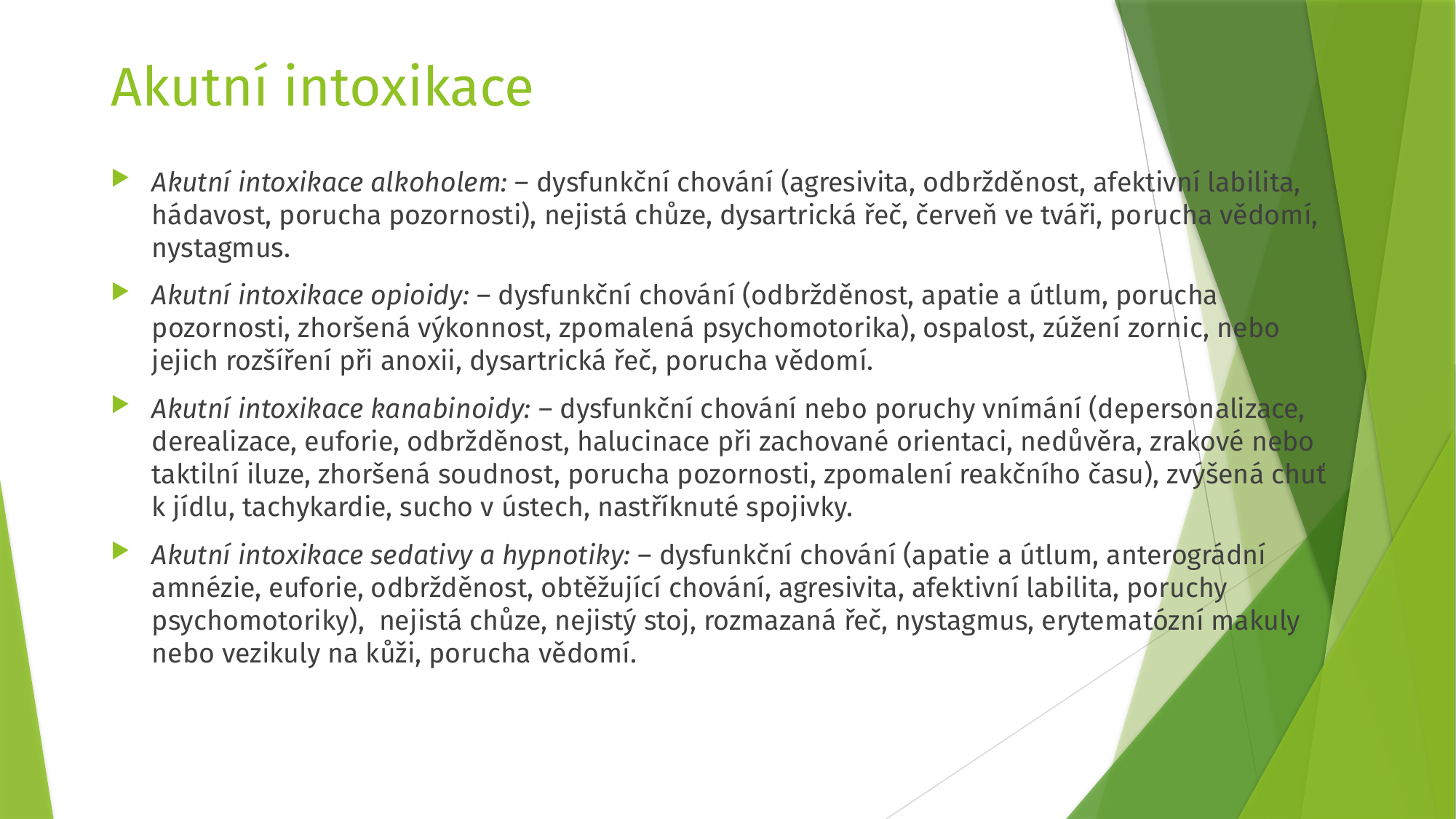

# Akutní intoxikace
Akutní intoxikace alkoholem: – dysfunkční chování (agresivita, odbržděnost, afektivní labilita, hádavost, porucha pozornosti), nejistá chůze, dysartrická řeč, červeň ve tváři, porucha vědomí, nystagmus.
Akutní intoxikace opioidy: – dysfunkční chování (odbržděnost, apatie a útlum, porucha pozornosti, zhoršená výkonnost, zpomalená psychomotorika), ospalost, zúžení zornic, nebo jejich rozšíření při anoxii, dysartrická řeč, porucha vědomí.
Akutní intoxikace kanabinoidy: – dysfunkční chování nebo poruchy vnímání (depersonalizace, derealizace, euforie, odbržděnost, halucinace při zachované orientaci, nedůvěra, zrakové nebo taktilní iluze, zhoršená soudnost, porucha pozornosti, zpomalení reakčního času), zvýšená chuť k jídlu, tachykardie, sucho v ústech, nastříknuté spojivky.
Akutní intoxikace sedativy a hypnotiky: – dysfunkční chování (apatie a útlum, anterográdní amnézie, euforie, odbržděnost, obtěžující chování, agresivita, afektivní labilita, poruchy psychomotoriky),  nejistá chůze, nejistý stoj, rozmazaná řeč, nystagmus, erytematózní makuly nebo vezikuly na kůži, porucha vědomí.